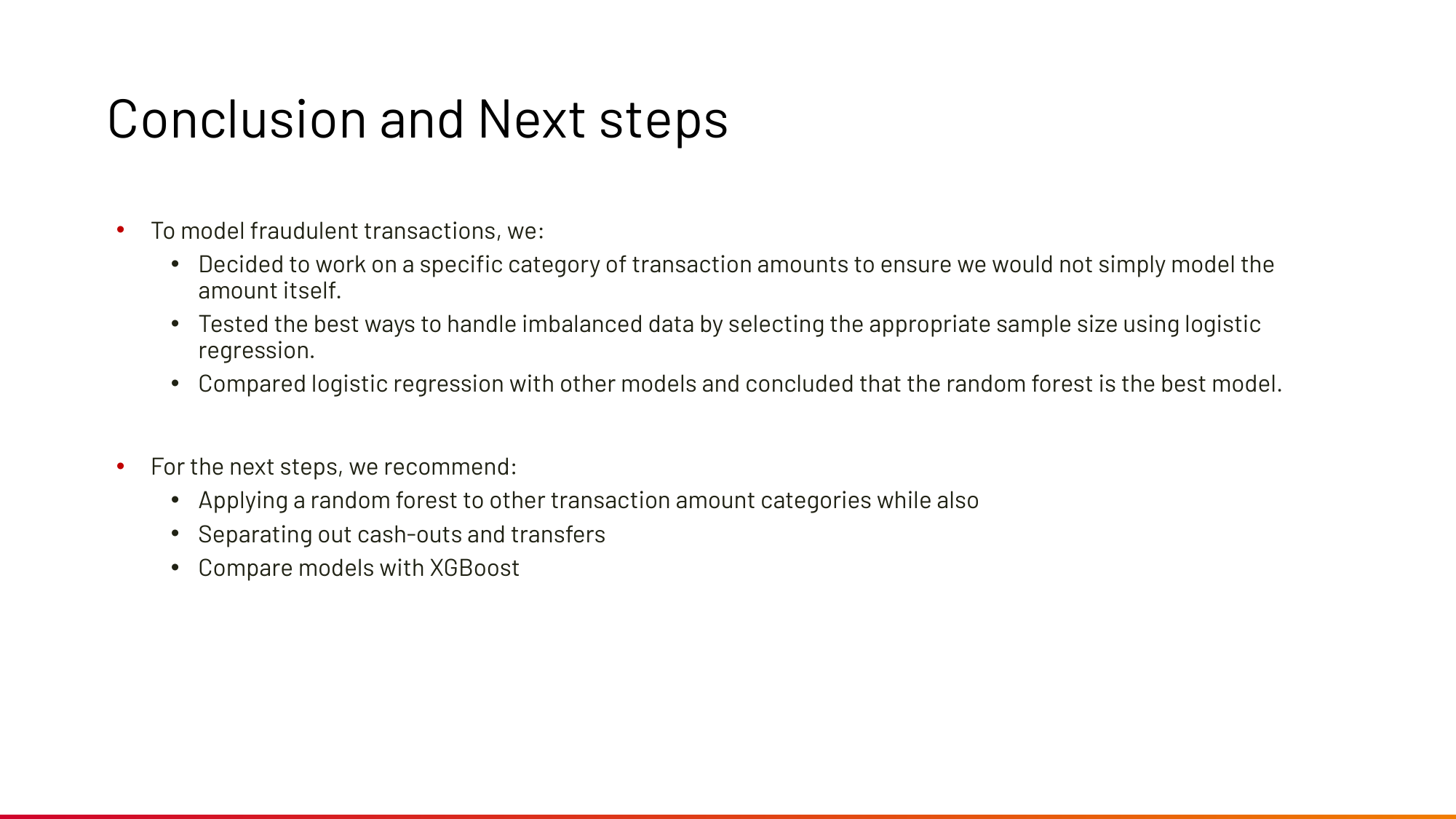

# Conclusion and Next steps
To model fraudulent transactions, we:
Decided to work on a specific category of transaction amounts to ensure we would not simply model the amount itself.
Tested the best ways to handle imbalanced data by selecting the appropriate sample size using logistic regression.
Compared logistic regression with other models and concluded that the random forest is the best model.

For the next steps, we recommend:
Applying a random forest to other transaction amount categories while also
Separating out cash-outs and transfers
Compare models with XGBoost